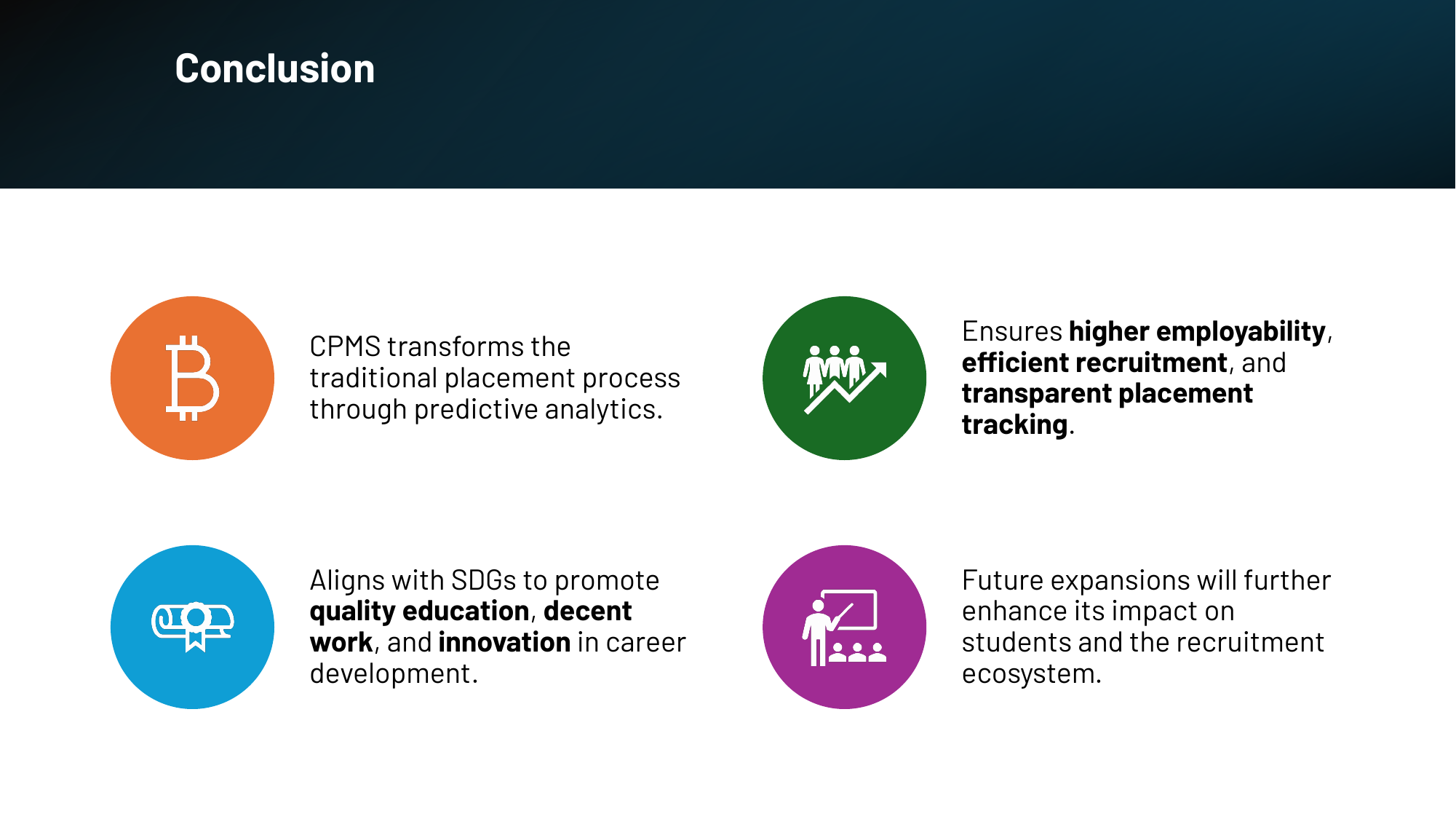

# Conclusion
CPMS transforms the traditional placement process through predictive analytics.
Ensures higher employability, efficient recruitment, and transparent placement tracking.
Aligns with SDGs to promote quality education, decent work, and innovation in career development.
Future expansions will further enhance its impact on students and the recruitment ecosystem.